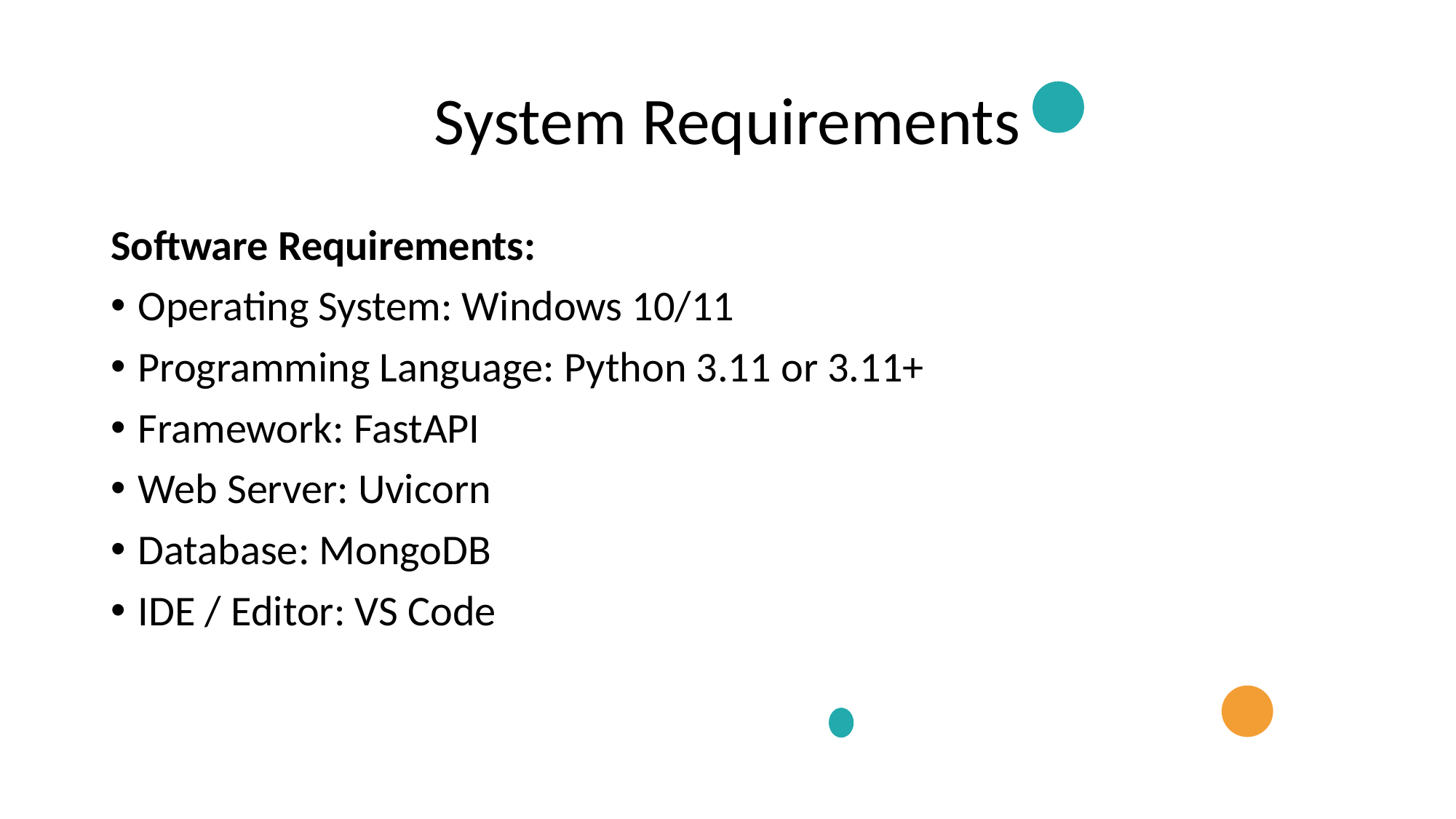

# System Requirements

Software Requirements:
Operating System: Windows 10/11
Programming Language: Python 3.11 or 3.11+
Framework: FastAPI
Web Server: Uvicorn
Database: MongoDB
IDE / Editor: VS Code